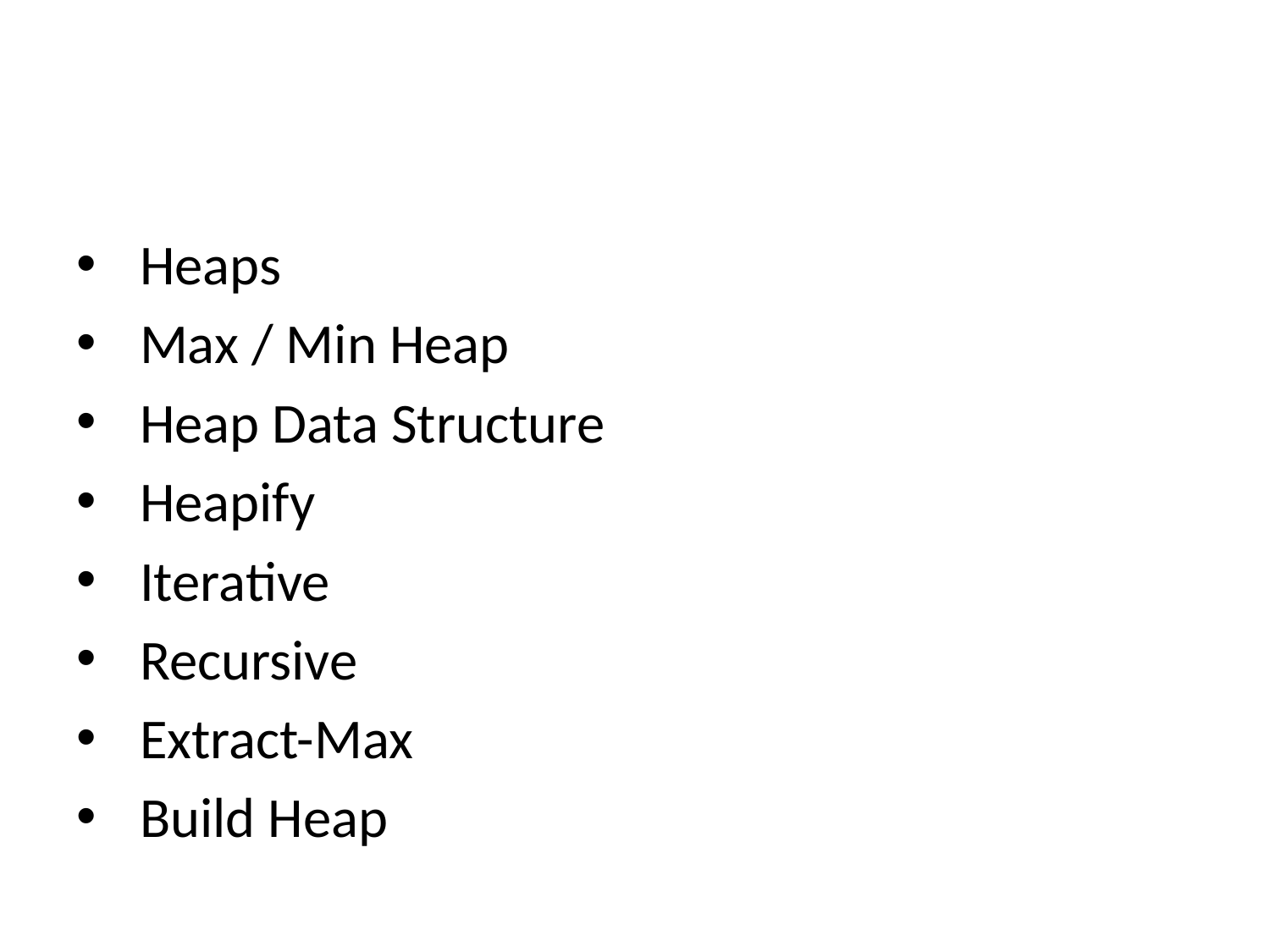

Heaps
Max / Min Heap
Heap Data Structure
Heapify
Iterative
Recursive
Extract-Max
Build Heap